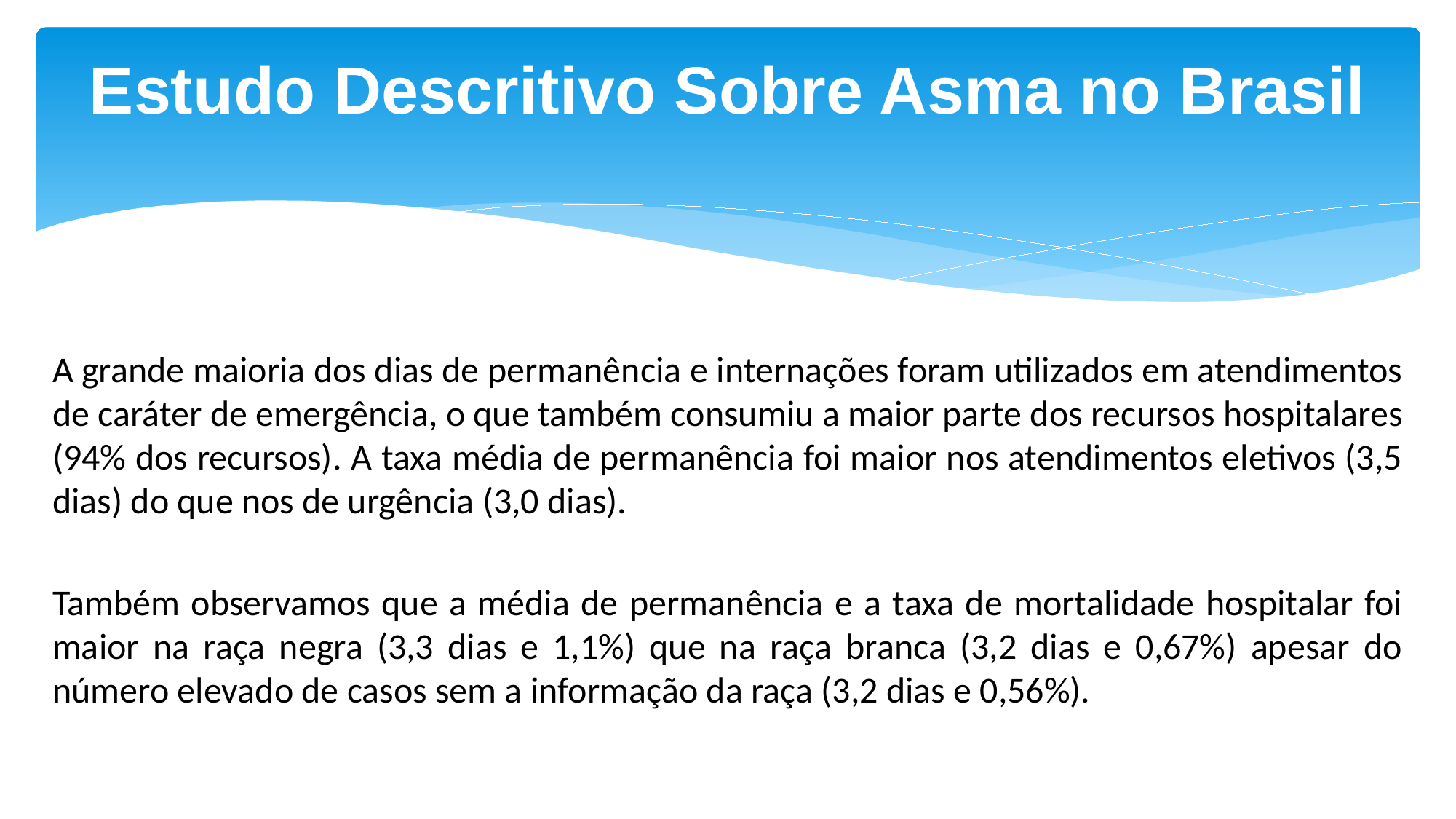

Estudo Descritivo Sobre Asma no Brasil
A grande maioria dos dias de permanência e internações foram utilizados em atendimentos de caráter de emergência, o que também consumiu a maior parte dos recursos hospitalares (94% dos recursos). A taxa média de permanência foi maior nos atendimentos eletivos (3,5 dias) do que nos de urgência (3,0 dias).

Também observamos que a média de permanência e a taxa de mortalidade hospitalar foi maior na raça negra (3,3 dias e 1,1%) que na raça branca (3,2 dias e 0,67%) apesar do número elevado de casos sem a informação da raça (3,2 dias e 0,56%).